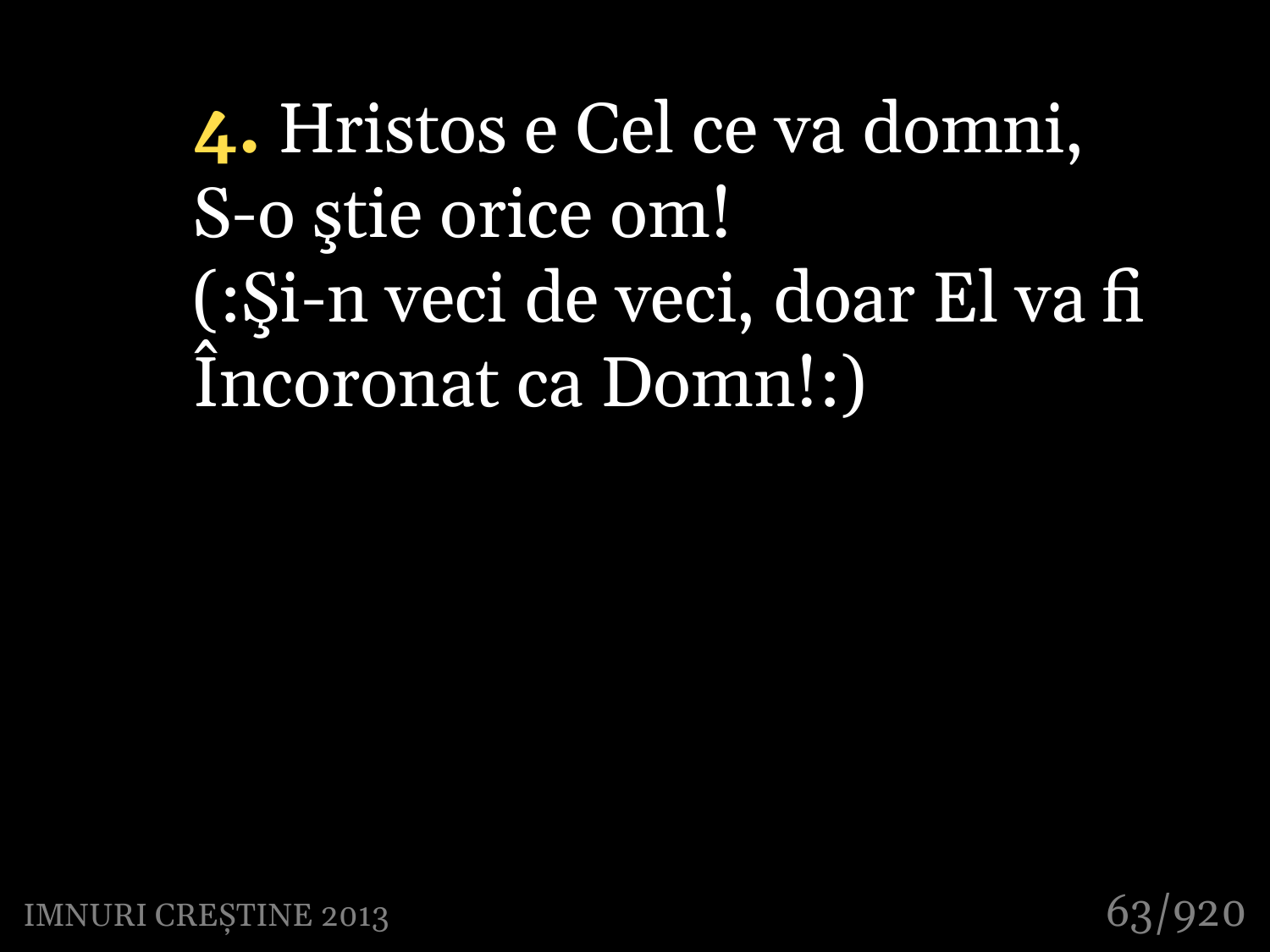

4. Hristos e Cel ce va domni,
S-o ştie orice om!
(:Şi-n veci de veci, doar El va fi
Încoronat ca Domn!:)
63/920
IMNURI CREȘTINE 2013